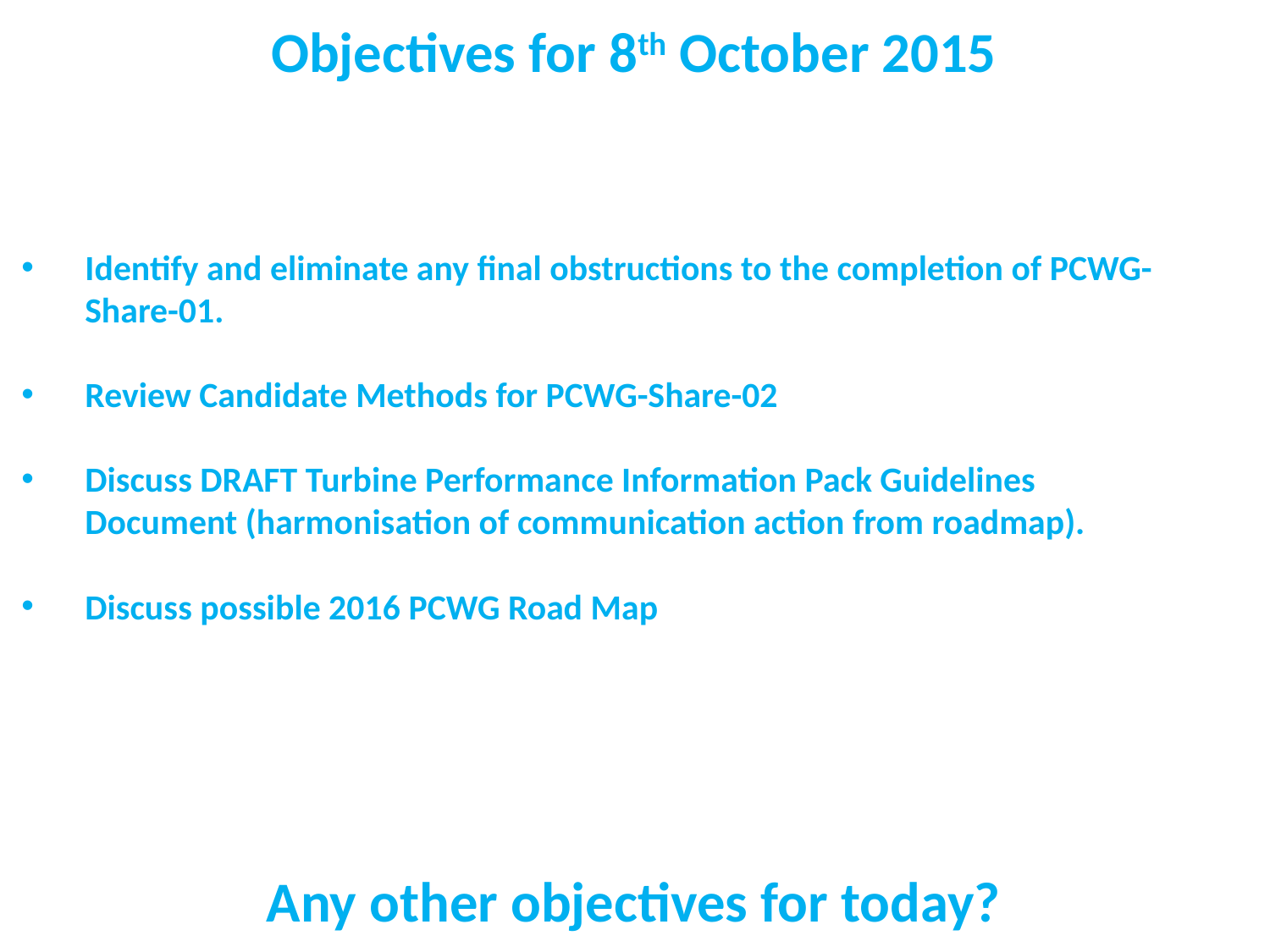

Objectives for 8th October 2015
Identify and eliminate any final obstructions to the completion of PCWG-Share-01.

Review Candidate Methods for PCWG-Share-02

Discuss DRAFT Turbine Performance Information Pack Guidelines Document (harmonisation of communication action from roadmap).

Discuss possible 2016 PCWG Road Map
Any other objectives for today?